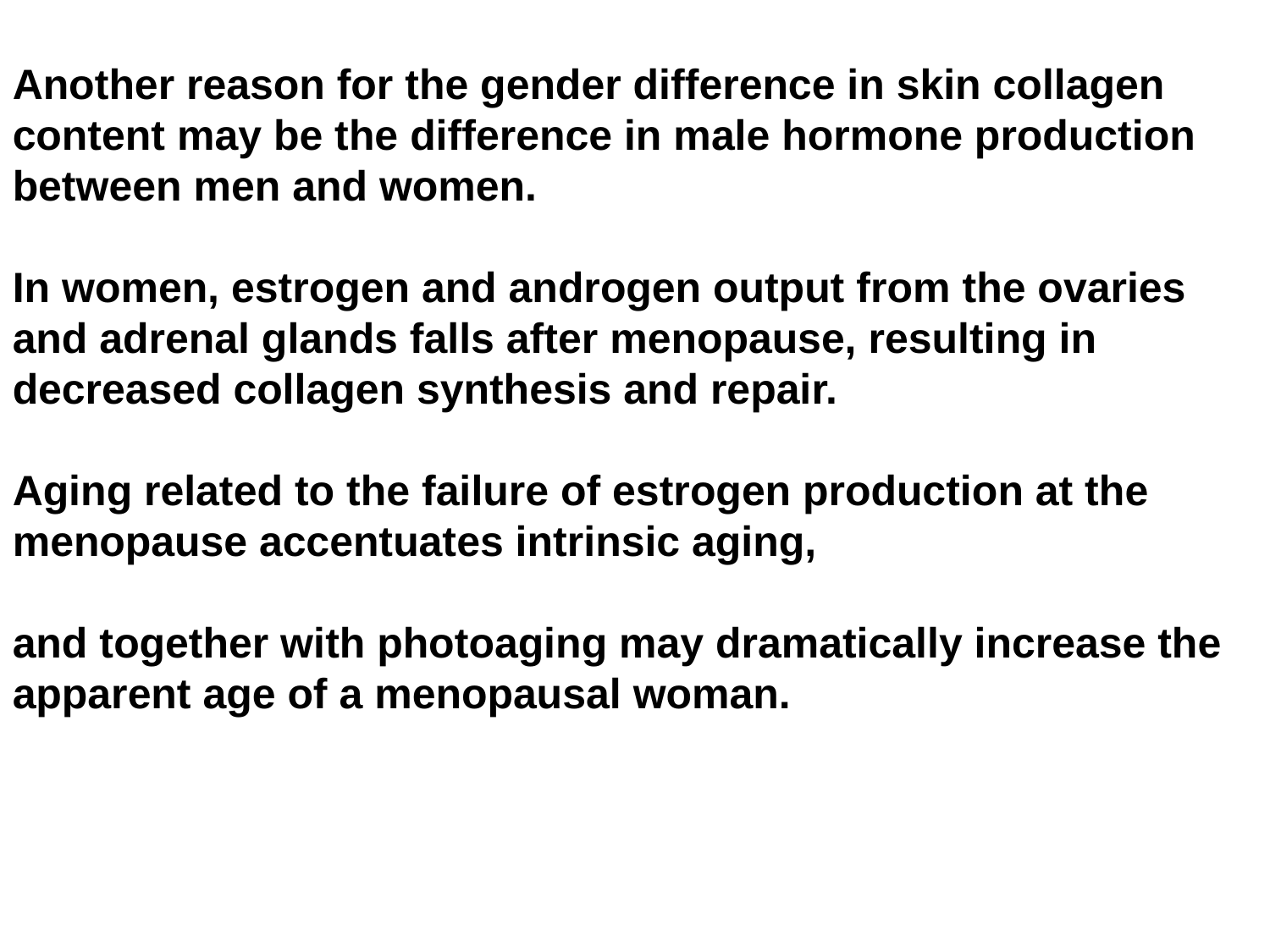

Another reason for the gender difference in skin collagen content may be the difference in male hormone production between men and women.

In women, estrogen and androgen output from the ovaries and adrenal glands falls after menopause, resulting in decreased collagen synthesis and repair.
Aging related to the failure of estrogen production at the menopause accentuates intrinsic aging,

and together with photoaging may dramatically increase the apparent age of a menopausal woman.